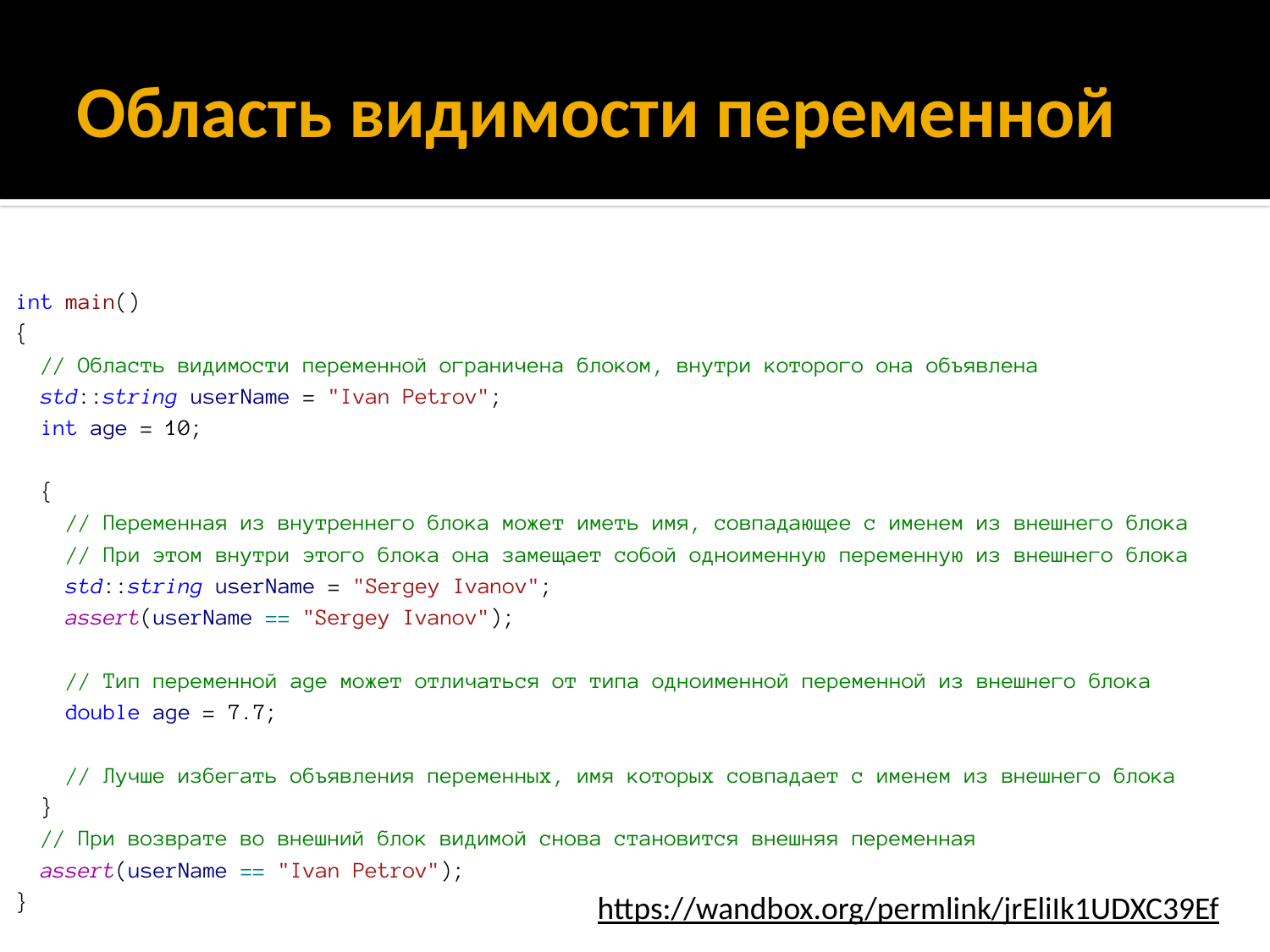

# Область видимости переменной
int main()
{
  // Область видимости переменной ограничена блоком, внутри которого она объявлена
  std::string userName = "Ivan Petrov";
  int age = 10;

  {
    // Переменная из внутреннего блока может иметь имя, совпадающее с именем из внешнего блока
    // При этом внутри этого блока она замещает собой одноименную переменную из внешнего блока
    std::string userName = "Sergey Ivanov";
    assert(userName == "Sergey Ivanov");

    // Тип переменной age может отличаться от типа одноименной переменной из внешнего блока
    double age = 7.7;

    // Лучше избегать объявления переменных, имя которых совпадает с именем из внешнего блока
  }
  // При возврате во внешний блок видимой снова становится внешняя переменная
  assert(userName == "Ivan Petrov");
}
https://wandbox.org/permlink/jrEliIk1UDXC39Ef